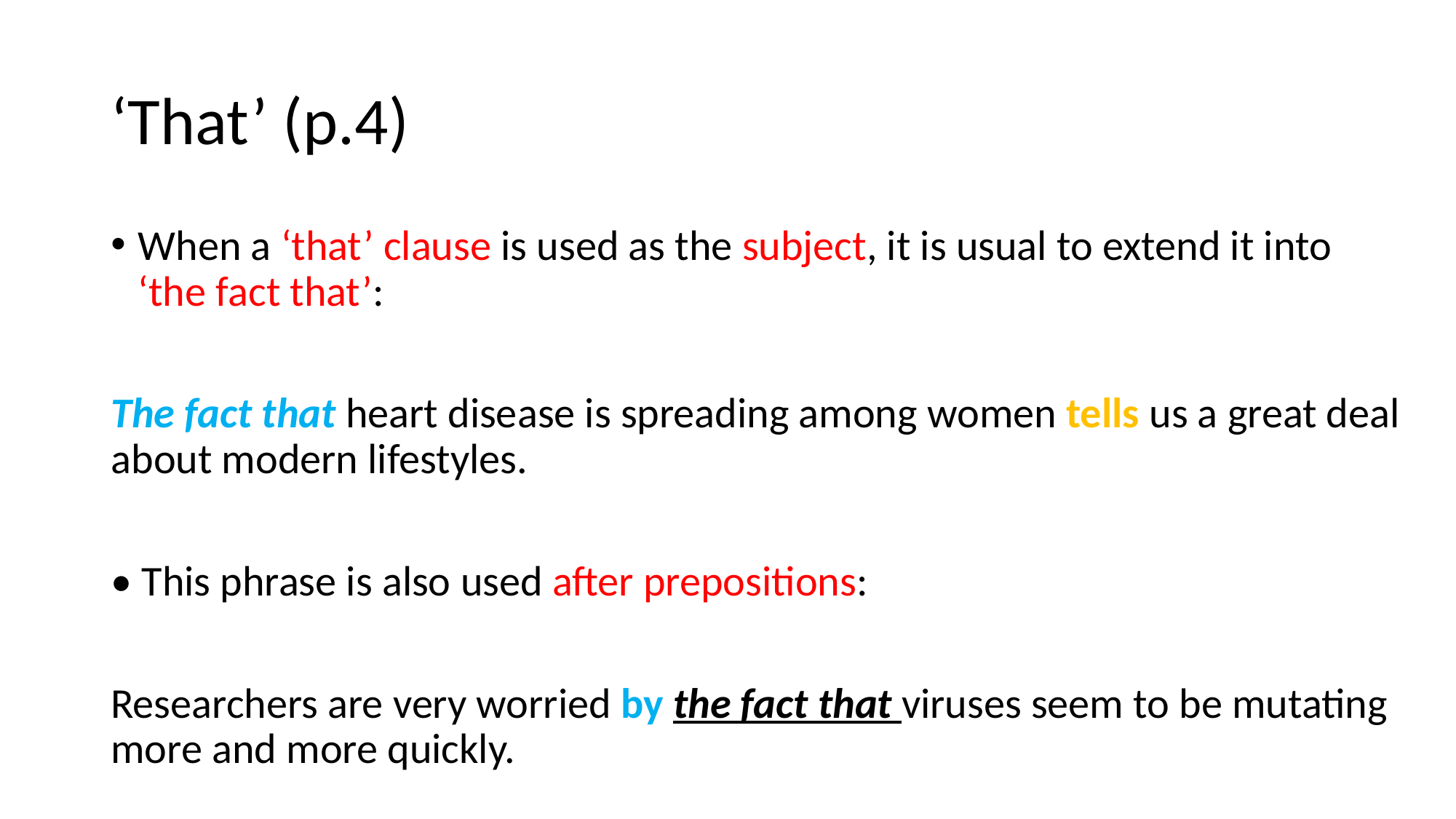

# ‘That’ (p.4)
When a ‘that’ clause is used as the subject, it is usual to extend it into ‘the fact that’:

The fact that heart disease is spreading among women tells us a great deal about modern lifestyles.

• This phrase is also used after prepositions:

Researchers are very worried by the fact that viruses seem to be mutating more and more quickly.